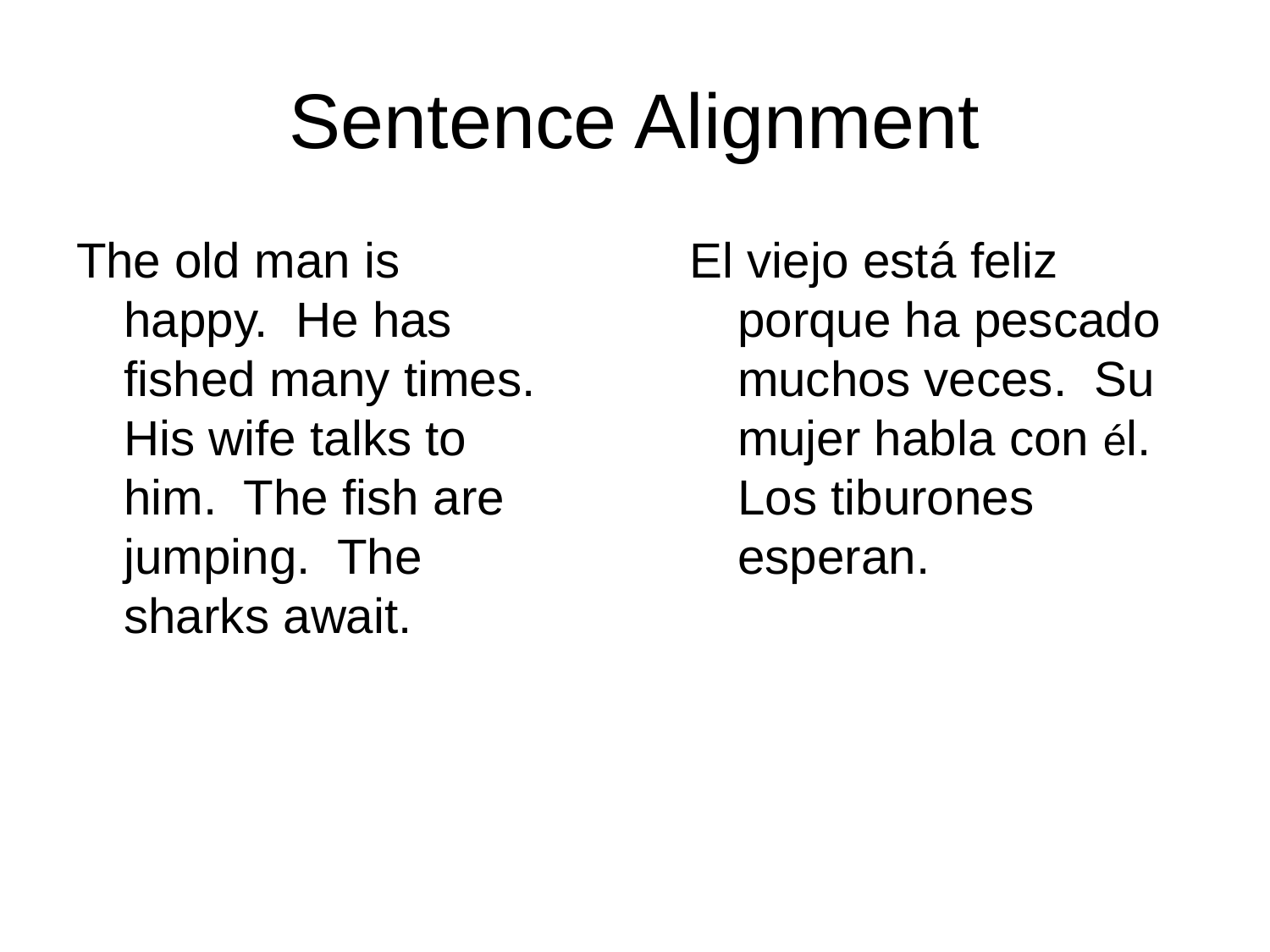

# Sentence Alignment
The old man is happy.  He has fished many times.  His wife talks to him.  The fish are jumping.  The sharks await.
El viejo está feliz porque ha pescado muchos veces.  Su mujer habla con él.  Los tiburones esperan.